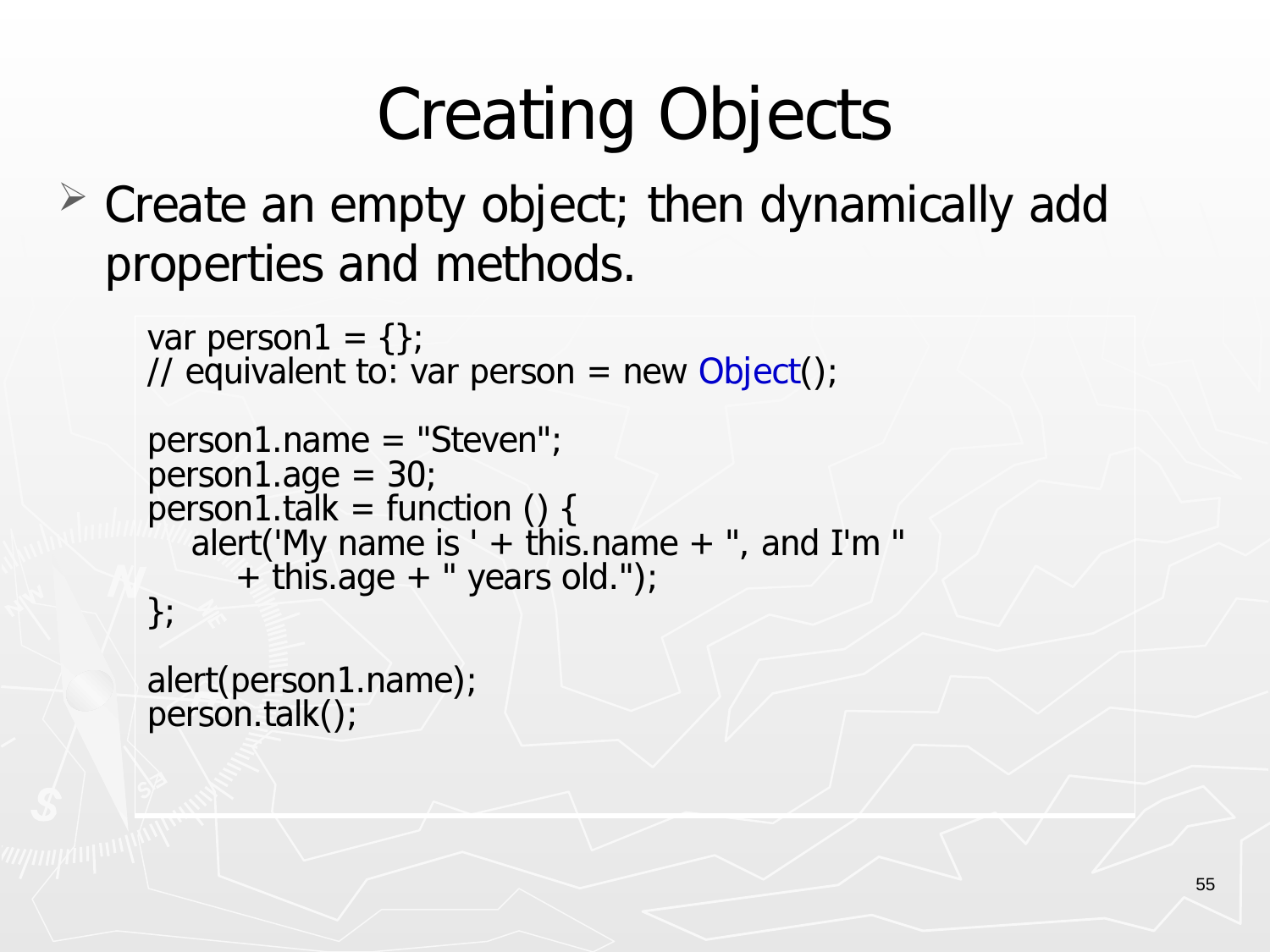

# Creating Objects
Create an empty object; then dynamically add properties and methods.
| var person1 = {}; // equivalent to: var person = new Object(); person1.name = "Steven"; person1.age = 30; person1.talk = function () { alert('My name is ' + this.name + ", and I'm " + this.age + " years old."); }; alert(person1.name); person.talk(); |
| --- |
55